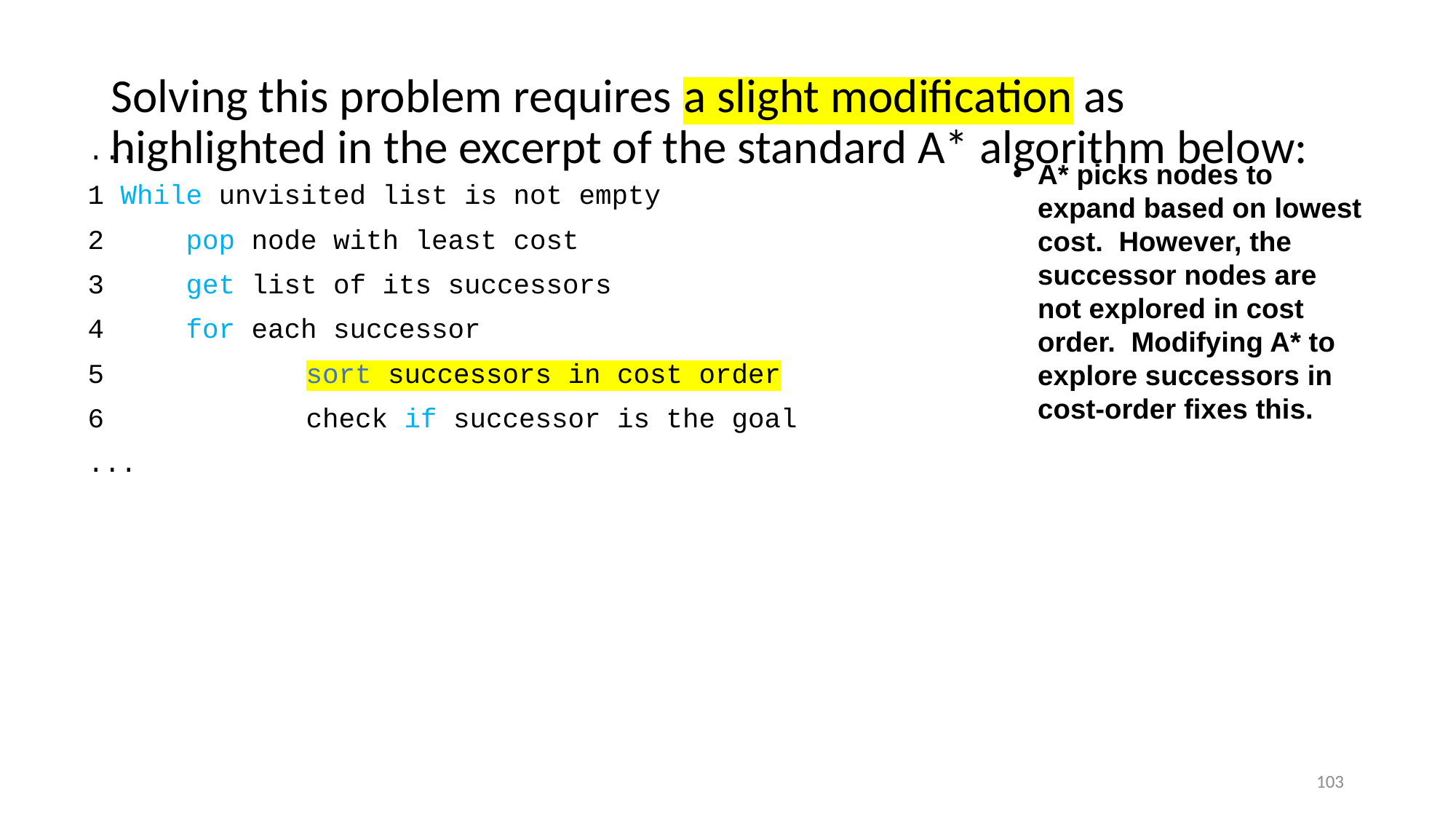

# Solving this problem requires a slight modification as highlighted in the excerpt of the standard A* algorithm below:
...
1 While unvisited list is not empty
2     pop node with least cost
3     get list of its successors
4     for each successor
5		sort successors in cost order
6		check if successor is the goal
...
A* picks nodes to expand based on lowest cost.  However, the successor nodes are not explored in cost order.  Modifying A* to explore successors in cost-order fixes this.
103